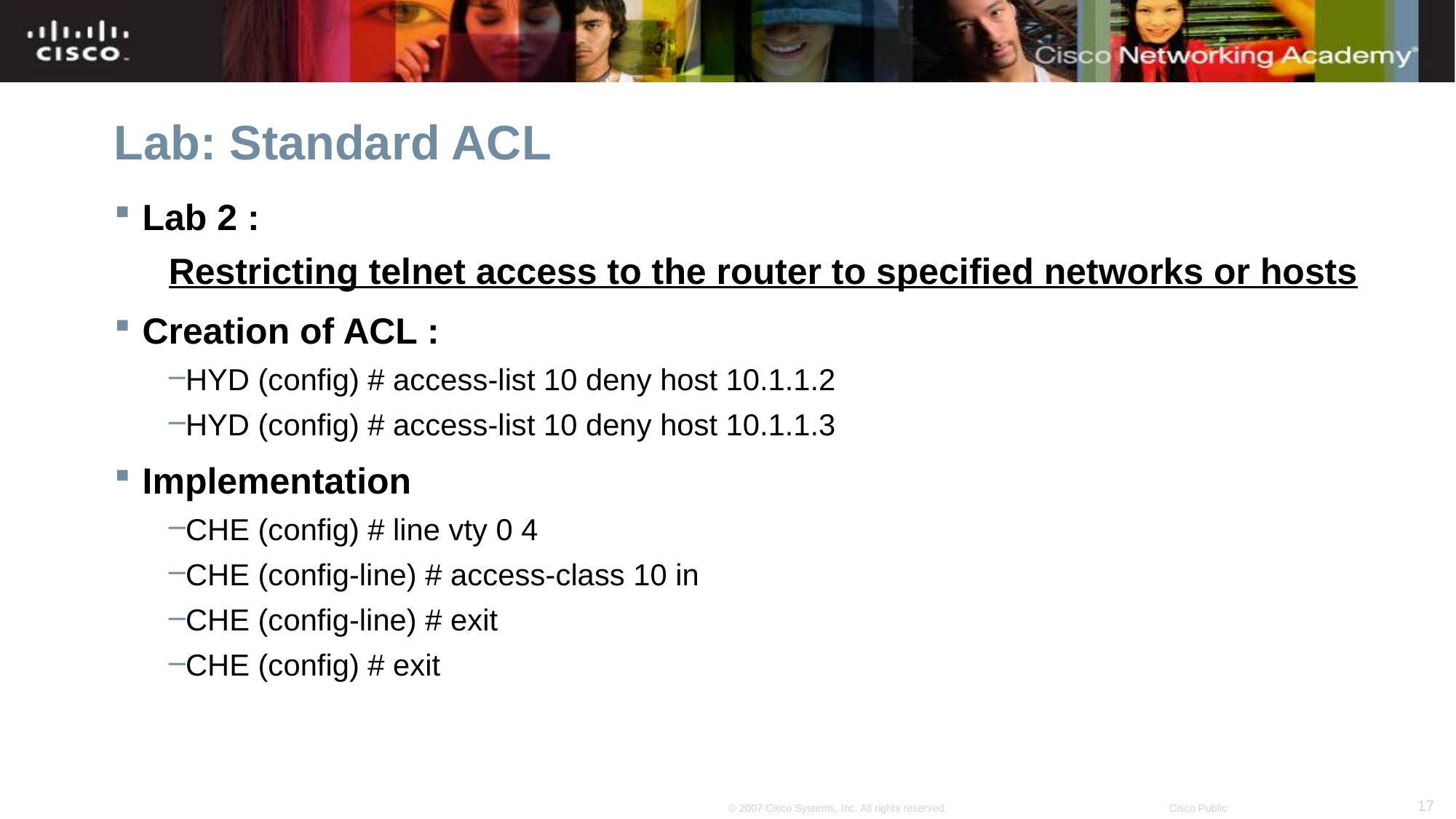

# Lab: Standard ACL
Lab 2 :
Restricting telnet access to the router to specified networks or hosts
Creation of ACL :
HYD (config) # access-list 10 deny host 10.1.1.2
HYD (config) # access-list 10 deny host 10.1.1.3
Implementation
CHE (config) # line vty 0 4
CHE (config-line) # access-class 10 in
CHE (config-line) # exit
CHE (config) # exit